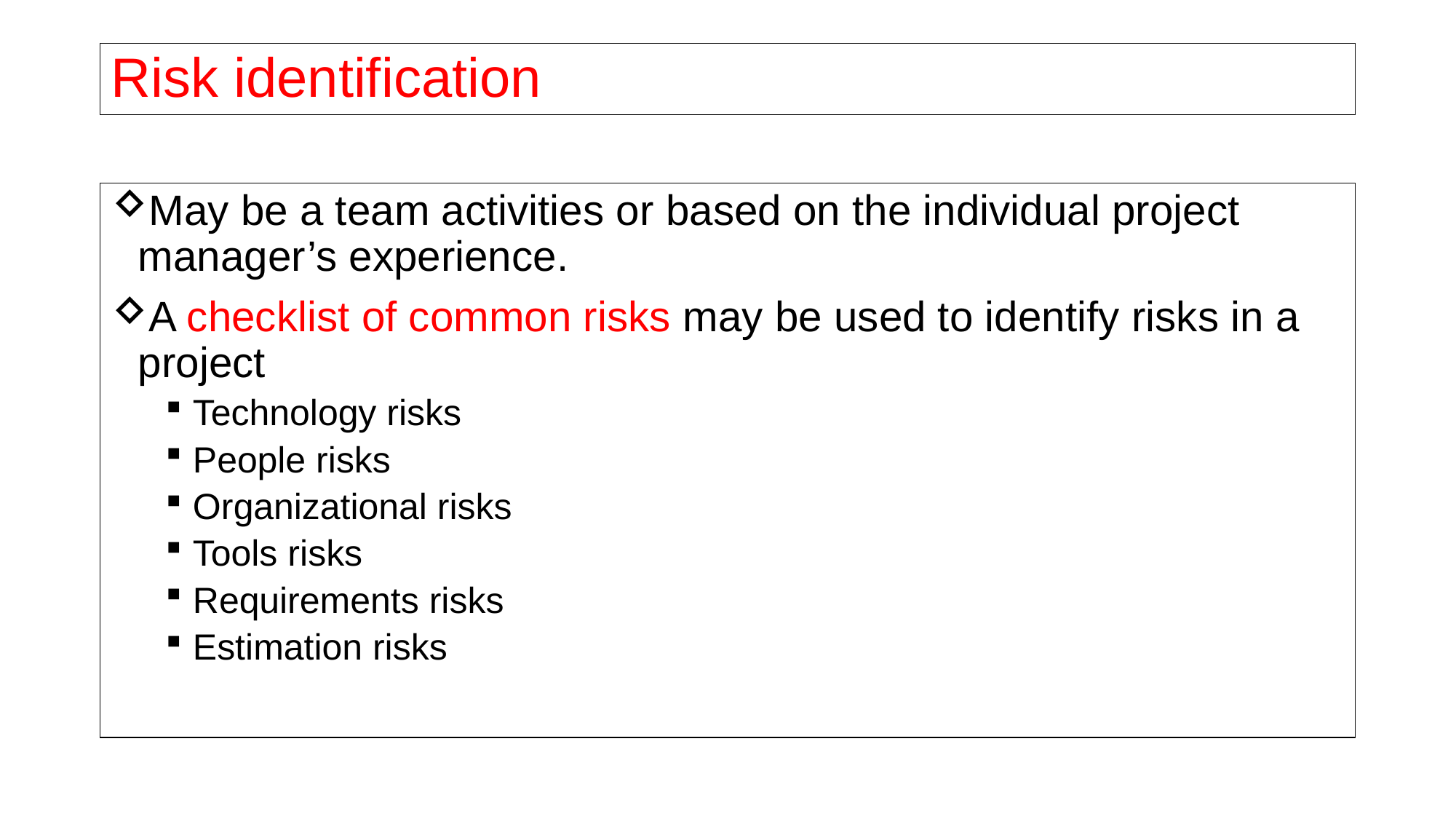

# Risk identification
May be a team activities or based on the individual project manager’s experience.
A checklist of common risks may be used to identify risks in a project
Technology risks
People risks
Organizational risks
Tools risks
Requirements risks
Estimation risks